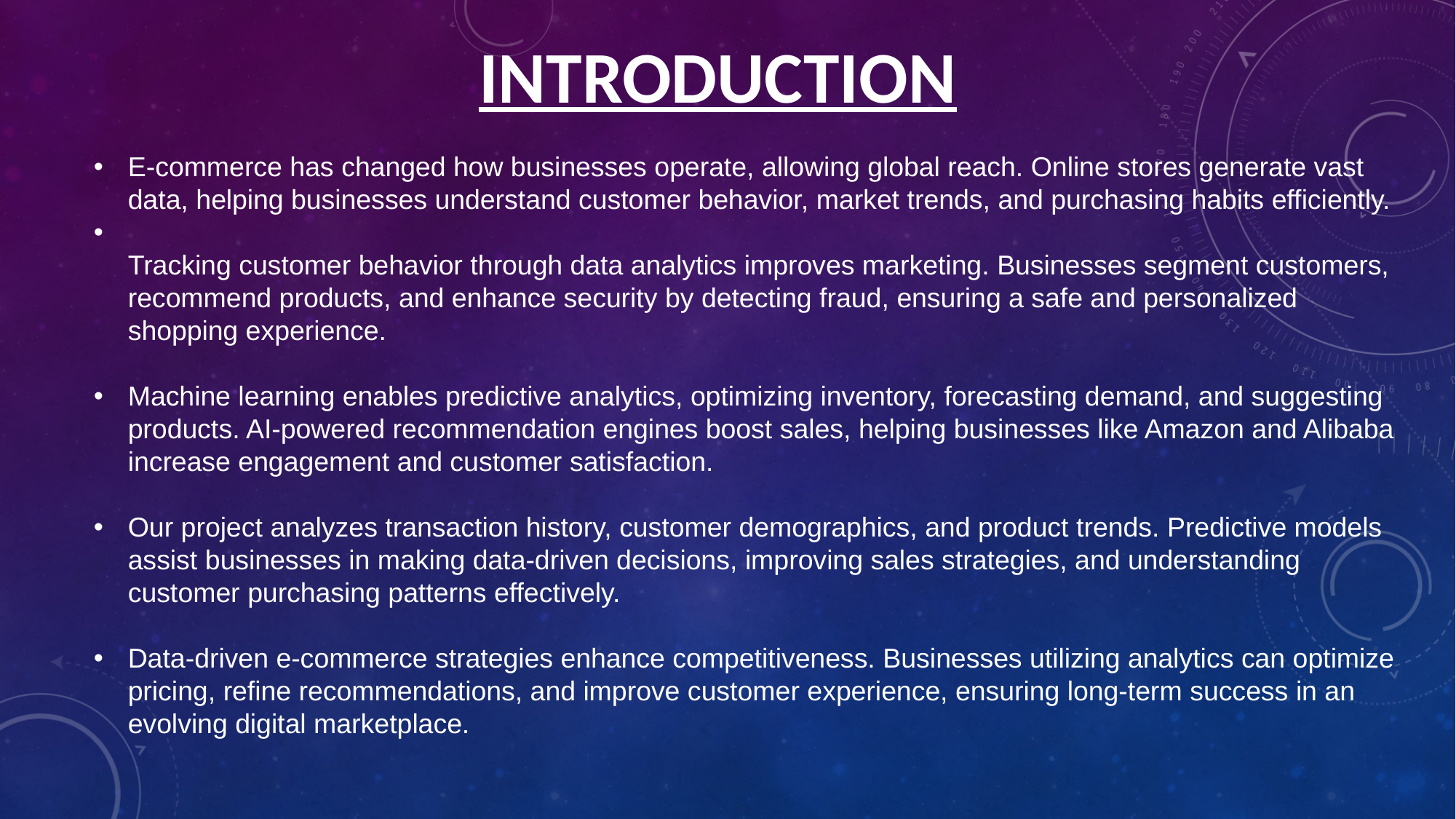

INTRODUCTION
E-commerce has changed how businesses operate, allowing global reach. Online stores generate vast data, helping businesses understand customer behavior, market trends, and purchasing habits efficiently.
Tracking customer behavior through data analytics improves marketing. Businesses segment customers, recommend products, and enhance security by detecting fraud, ensuring a safe and personalized shopping experience.

Machine learning enables predictive analytics, optimizing inventory, forecasting demand, and suggesting products. AI-powered recommendation engines boost sales, helping businesses like Amazon and Alibaba increase engagement and customer satisfaction.

Our project analyzes transaction history, customer demographics, and product trends. Predictive models assist businesses in making data-driven decisions, improving sales strategies, and understanding customer purchasing patterns effectively.
Data-driven e-commerce strategies enhance competitiveness. Businesses utilizing analytics can optimize pricing, refine recommendations, and improve customer experience, ensuring long-term success in an evolving digital marketplace.